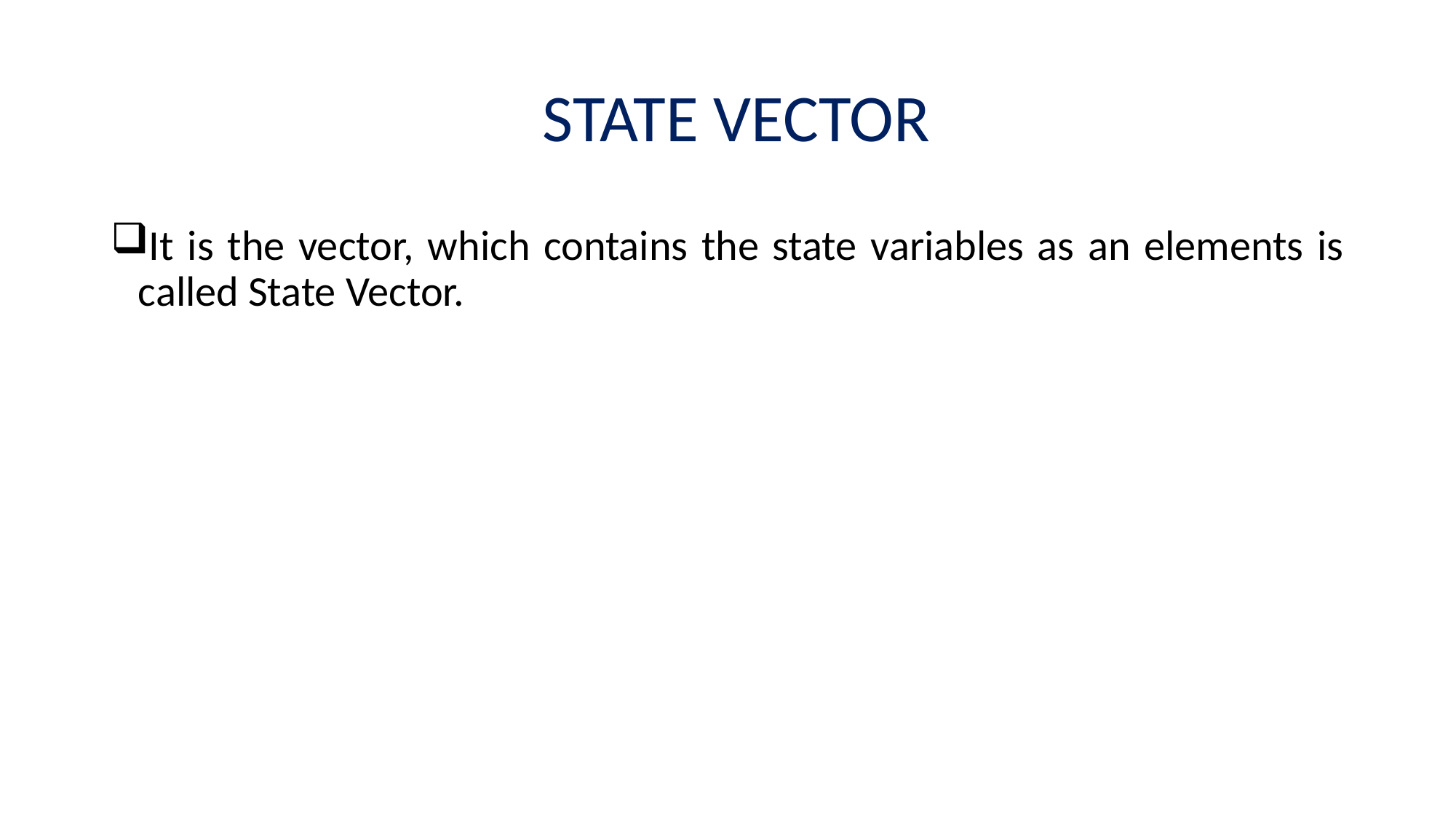

# STATE VECTOR
It is the vector, which contains the state variables as an elements is called State Vector.